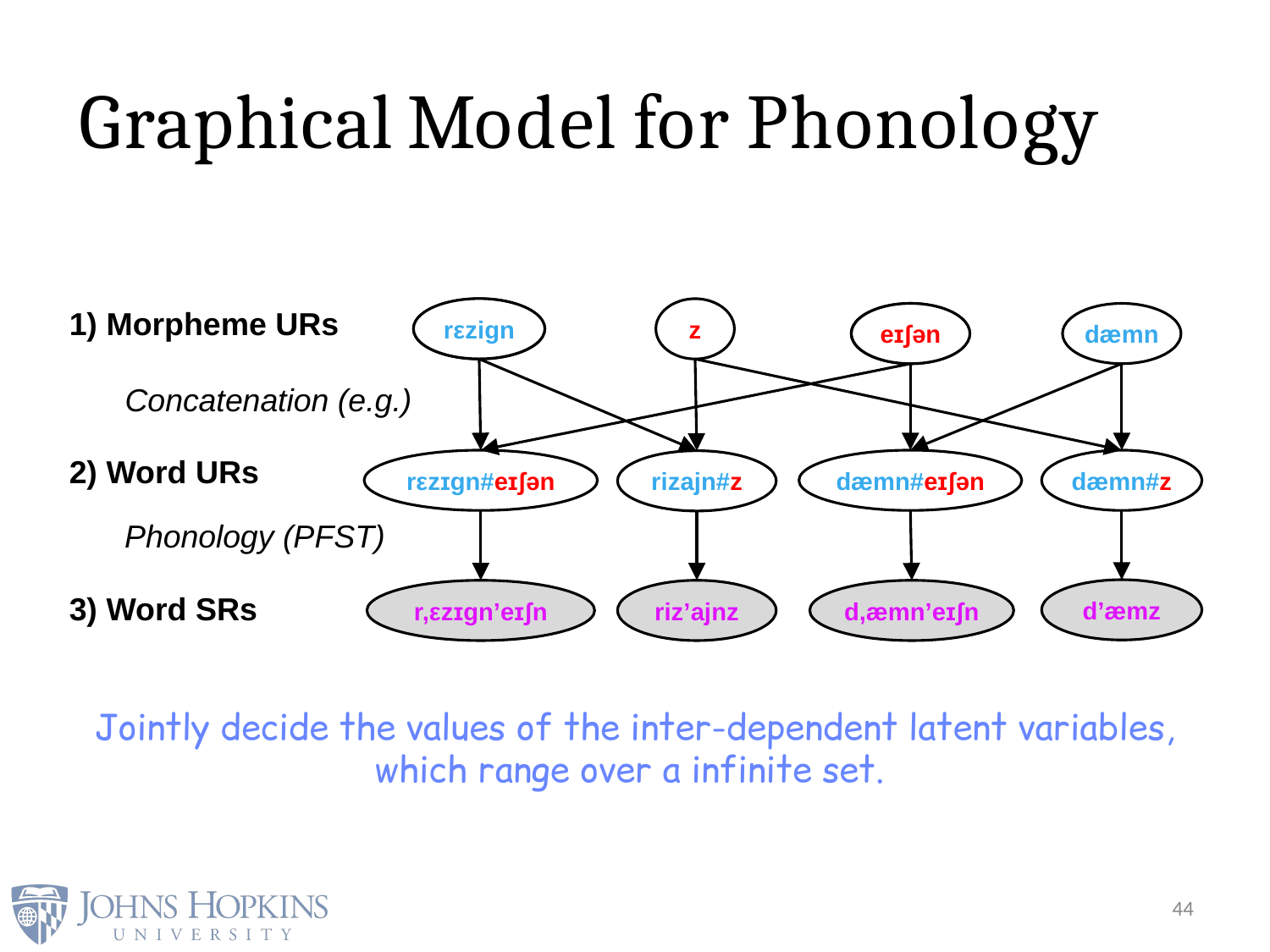

# Graphical Model for Phonology
1) Morpheme URs
rεzign
rizajgn
z
eɪʃən
eɪʃən
dæmn
Concatenation (e.g.)
2) Word URs
dæmn#eɪʃən
dæmn#z
rεzɪgn#eɪʃən
rizajn#z
Phonology (PFST)
d’æmz
r,εzɪgn’eɪʃn
riz’ajnz
d,æmn’eɪʃn
3) Word SRs
Jointly decide the values of the inter-dependent latent variables, which range over a infinite set.
44